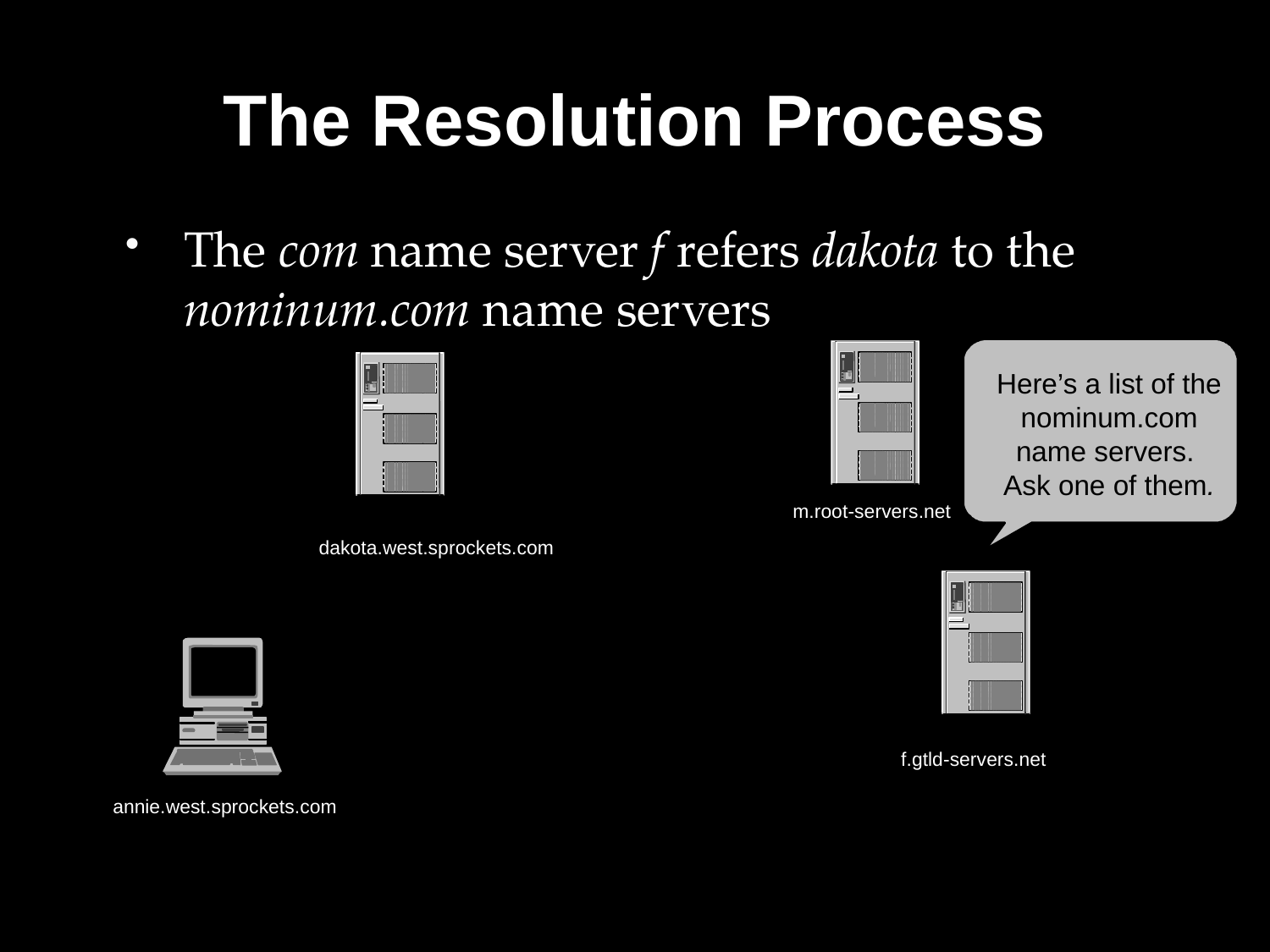

# The Resolution Process
The com name server f refers dakota to the nominum.com name servers

Here’s a list of the nominum.com name servers.  Ask one of them.

m.root-servers.net
dakota.west.sprockets.com

f.gtld-servers.net
annie.west.sprockets.com
ping www.nominum.com.